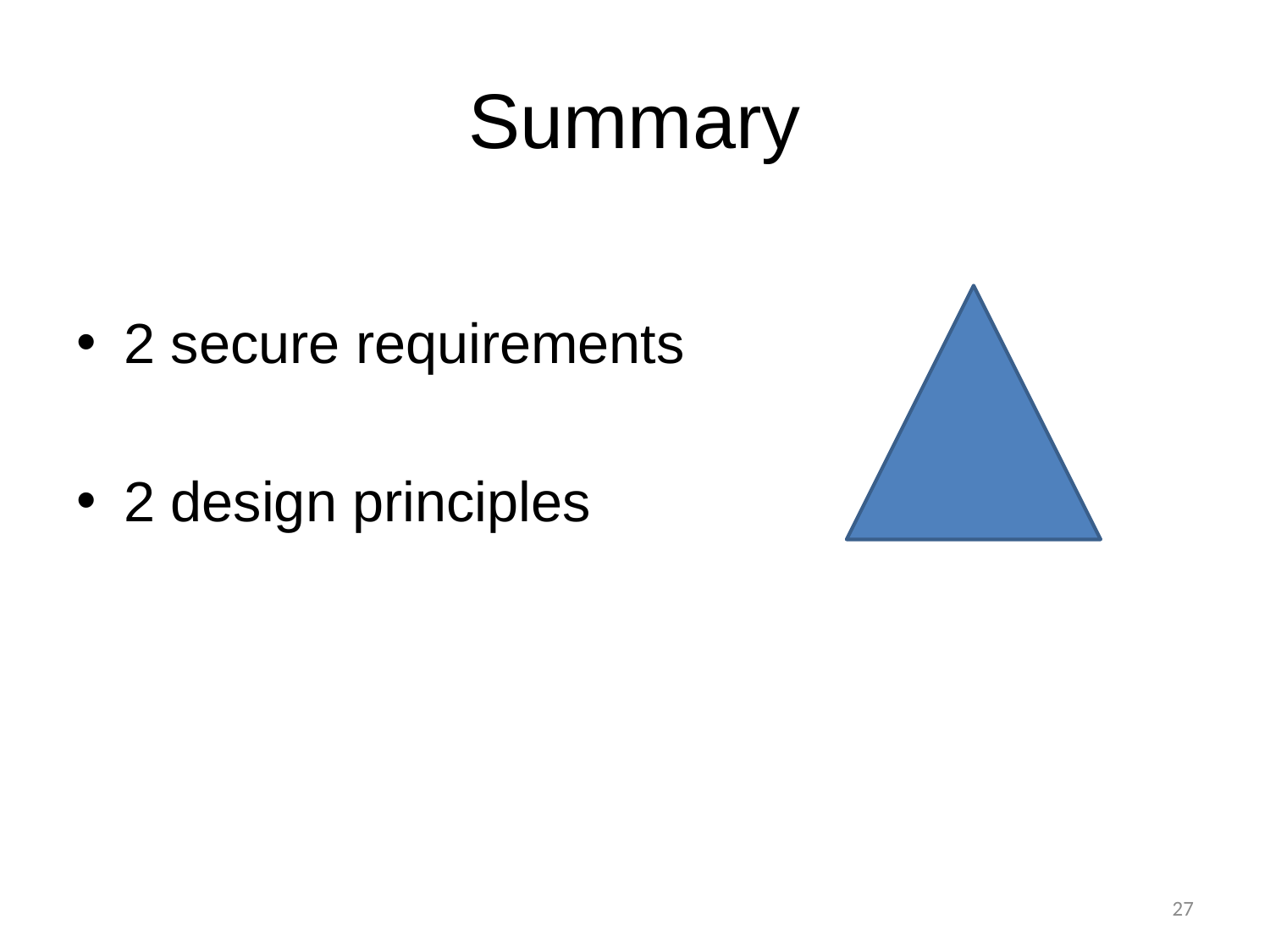

# Summary

2 secure requirements

2 design principles

27